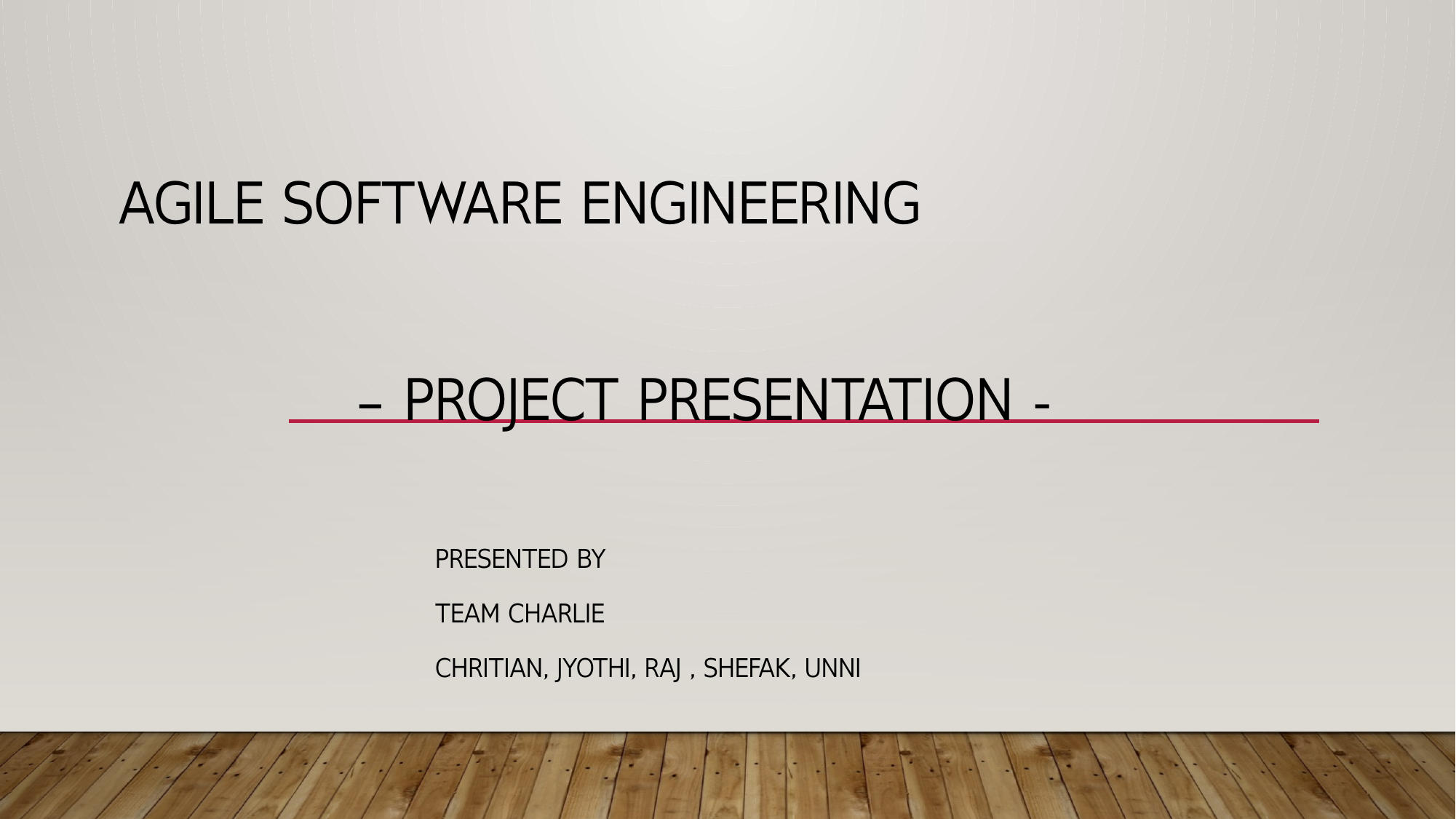

# AGILE SOFTWARE ENGINEERING – Project presentation -
Presented by
TEAM CHARLIE
Chritian, jyothi, Raj , shefak, unni